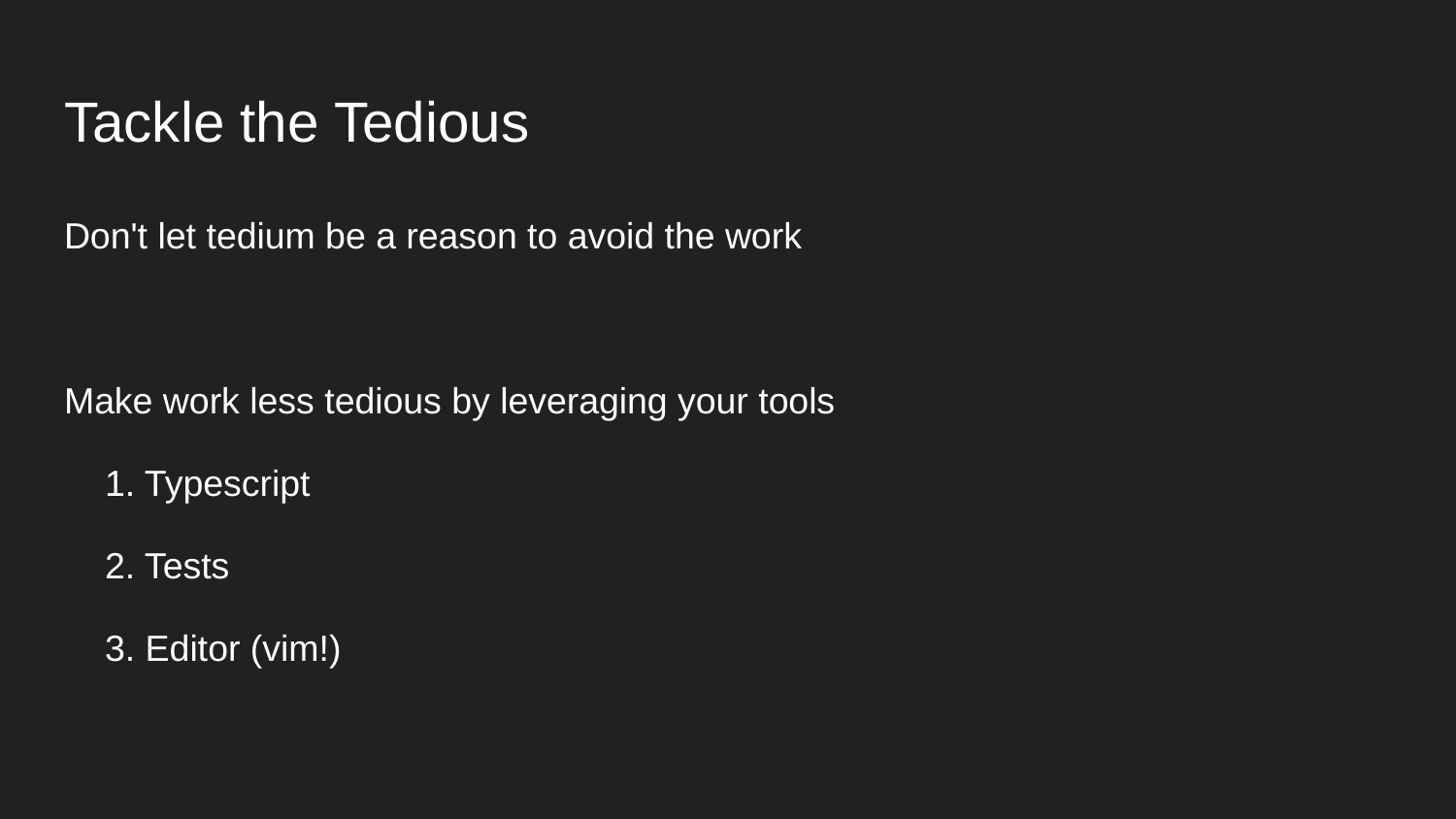

# Tackle the Tedious
Don't let tedium be a reason to avoid the work

Make work less tedious by leveraging your tools
    1. Typescript
    2. Tests
    3. Editor (vim!)